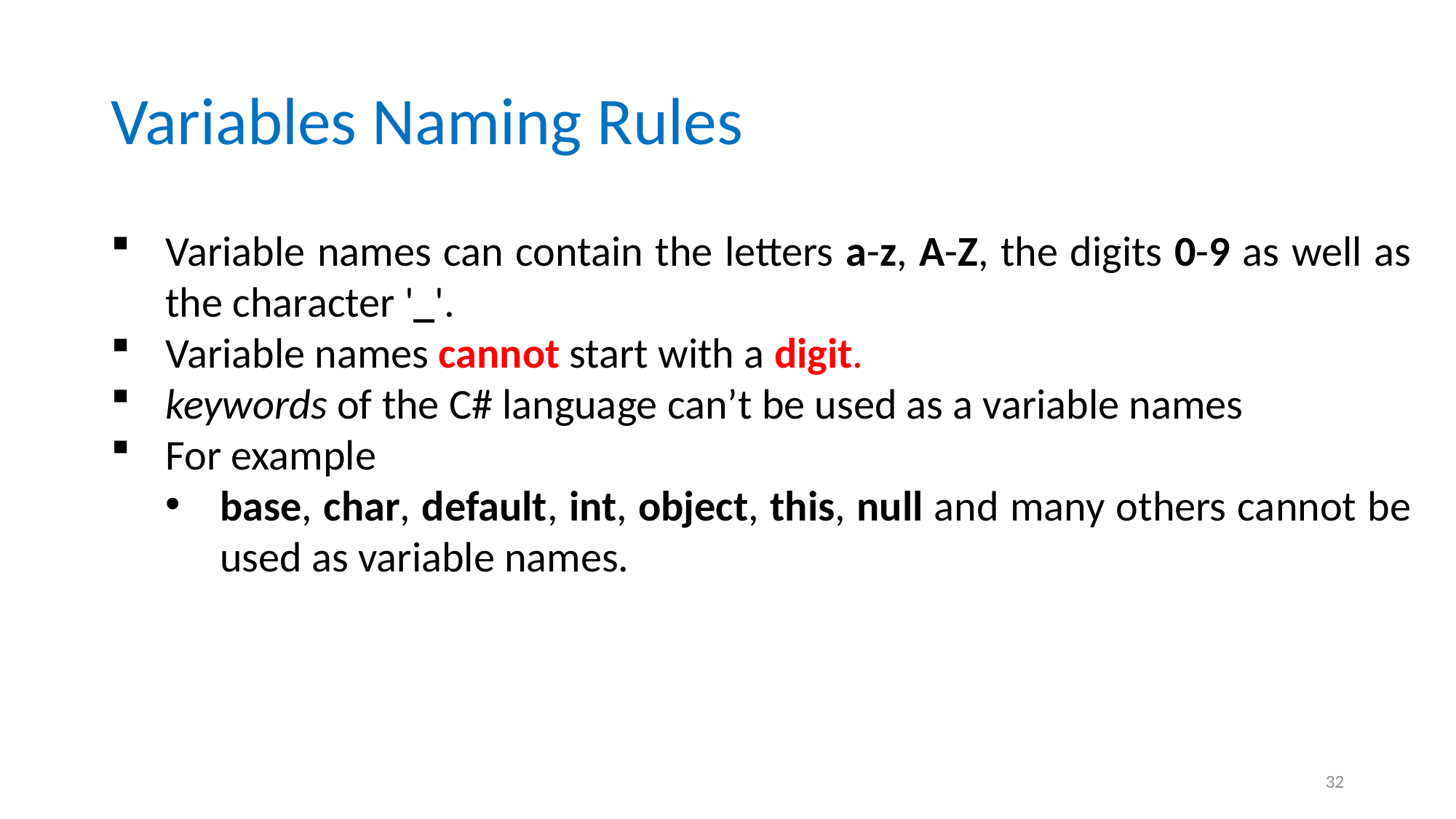

# Variables Naming Rules
Variable names can contain the letters a-z, A-Z, the digits 0-9 as well as the character '_'.
Variable names cannot start with a digit.
keywords of the C# language can’t be used as a variable names
For example
base, char, default, int, object, this, null and many others cannot be used as variable names.

32